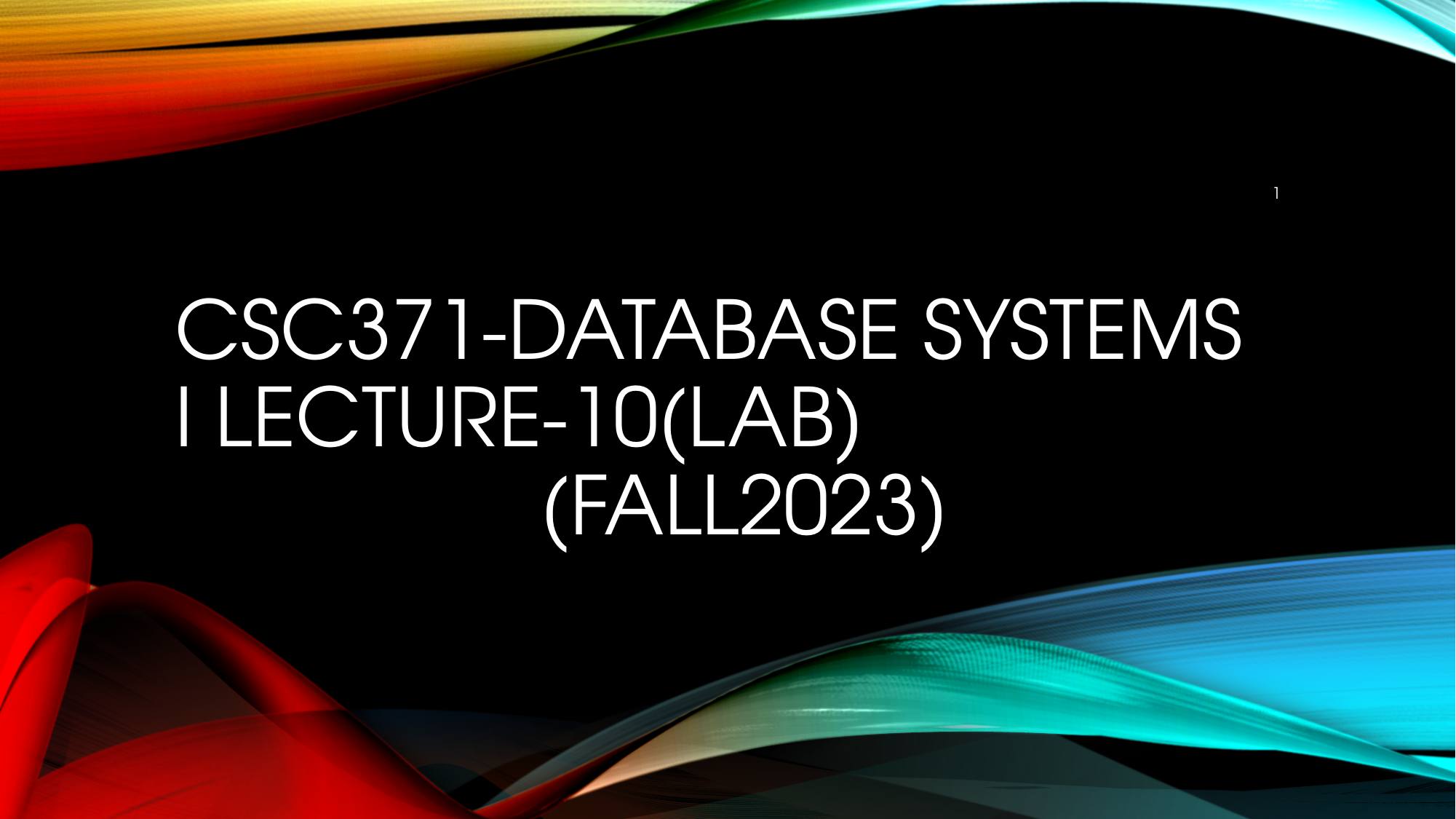

1
# CSC371-Database Systems I Lecture-10(Lab) (Fall2023)